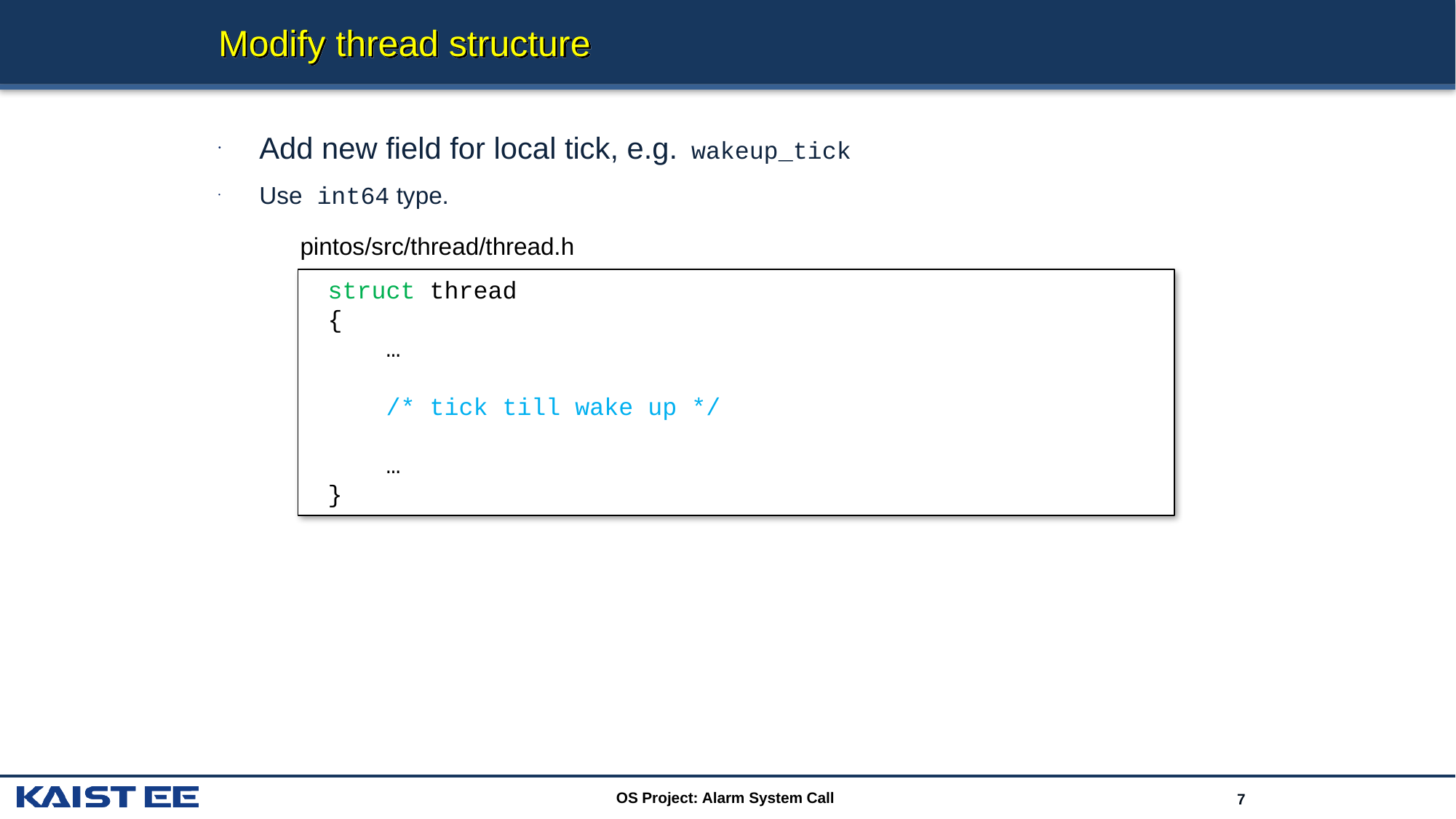

# Modify thread structure
Add new field for local tick, e.g.  wakeup_tick
Use int64 type.

pintos/src/thread/thread.h
struct thread
{
    …

    /* tick till wake up */

    …
}
OS Project: Alarm System Call
7